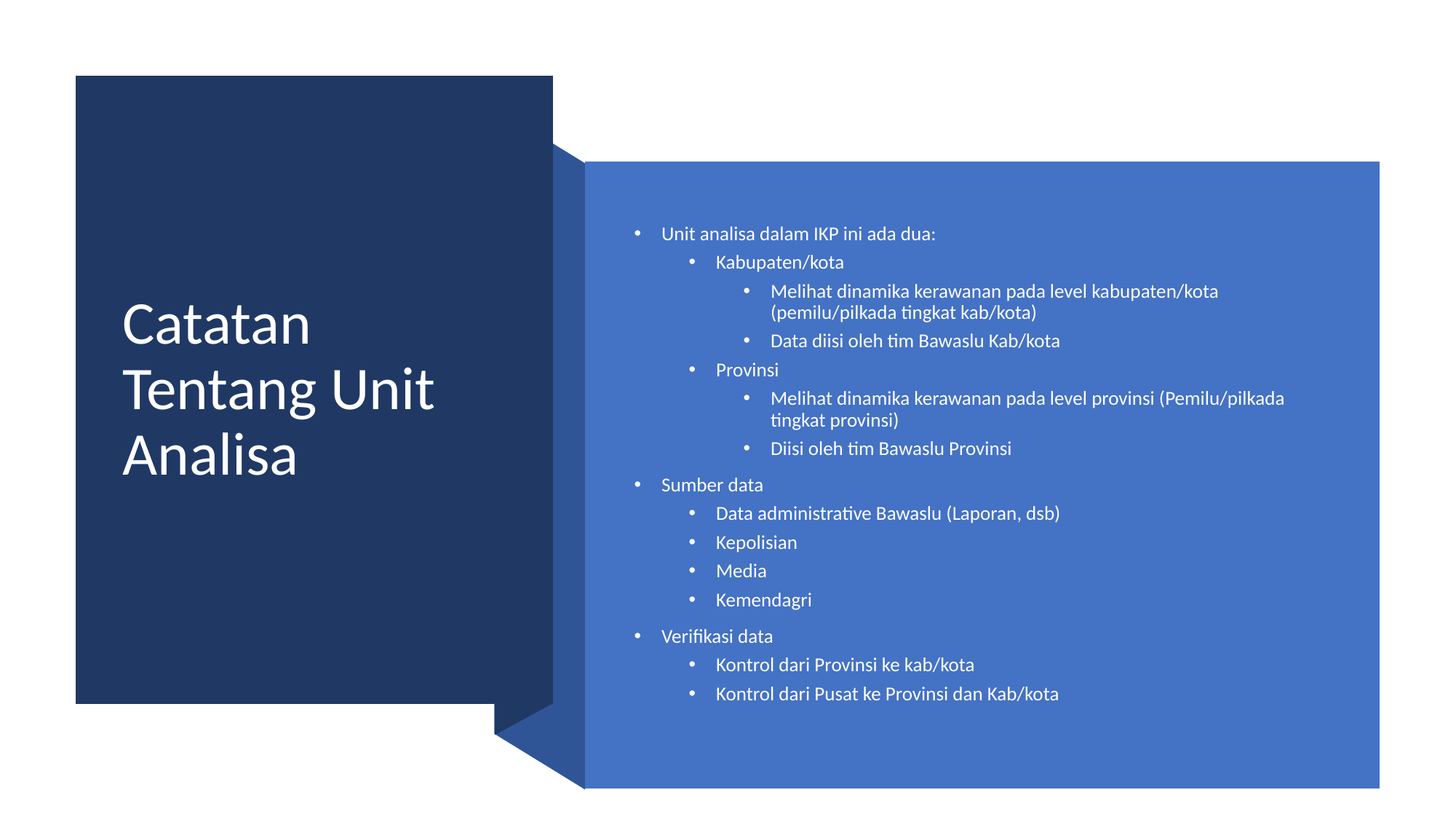

# Catatan Tentang Unit Analisa

Unit analisa dalam IKP ini ada dua:
Kabupaten/kota
Melihat dinamika kerawanan pada level kabupaten/kota (pemilu/pilkada tingkat kab/kota)
Data diisi oleh tim Bawaslu Kab/kota
Provinsi
Melihat dinamika kerawanan pada level provinsi (Pemilu/pilkada tingkat provinsi)
Diisi oleh tim Bawaslu Provinsi
Sumber data
Data administrative Bawaslu (Laporan, dsb)
Kepolisian
Media
Kemendagri
Verifikasi data
Kontrol dari Provinsi ke kab/kota
Kontrol dari Pusat ke Provinsi dan Kab/kota